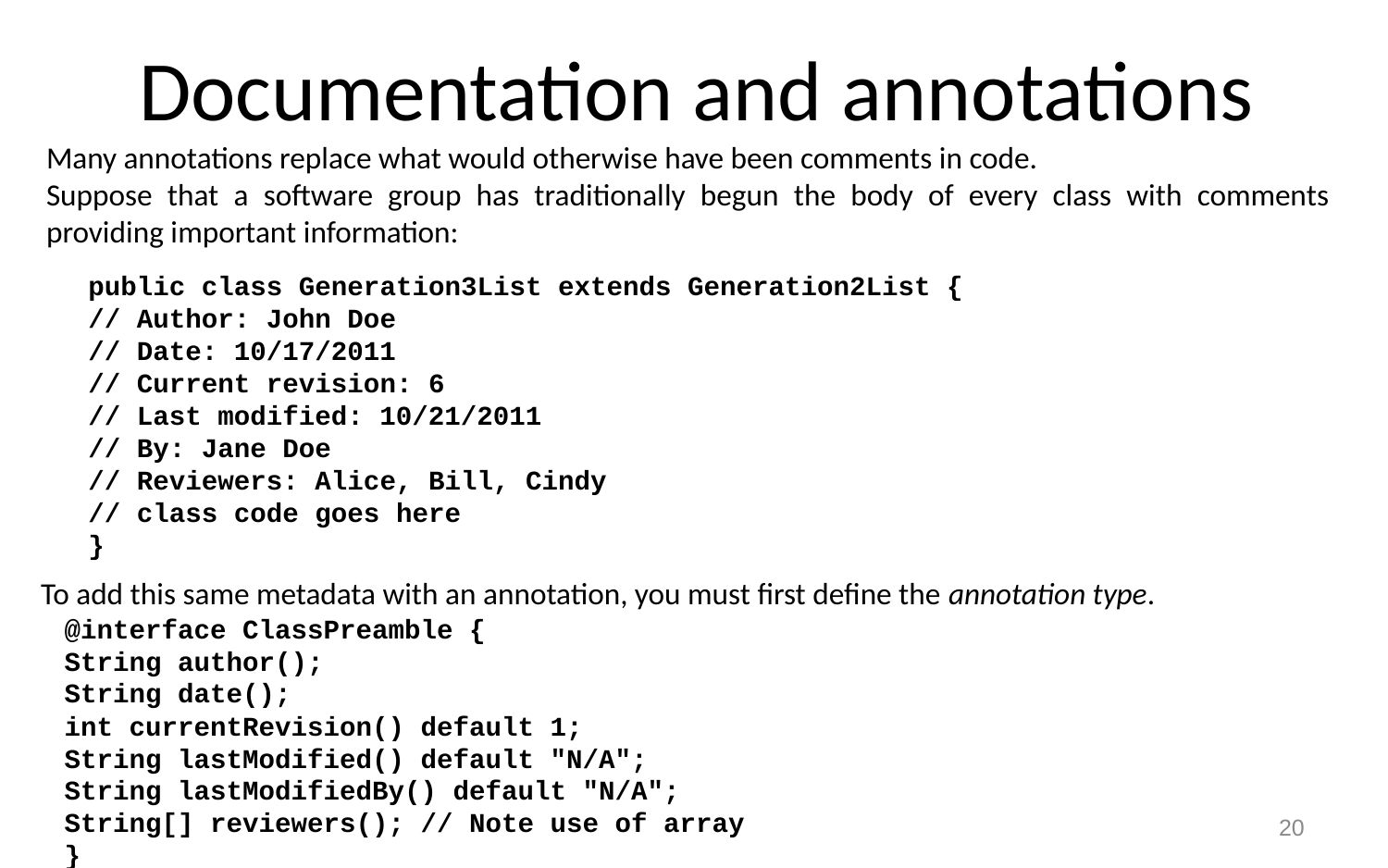

# Documentation and annotations
Many annotations replace what would otherwise have been comments in code.
Suppose that a software group has traditionally begun the body of every class with comments providing important information:
public class Generation3List extends Generation2List {
// Author: John Doe
// Date: 10/17/2011
// Current revision: 6
// Last modified: 10/21/2011
// By: Jane Doe
// Reviewers: Alice, Bill, Cindy
// class code goes here
}
To add this same metadata with an annotation, you must first define the annotation type.
@interface ClassPreamble {
String author();
String date();
int currentRevision() default 1;
String lastModified() default "N/A";
String lastModifiedBy() default "N/A";
String[] reviewers(); // Note use of array
}
20